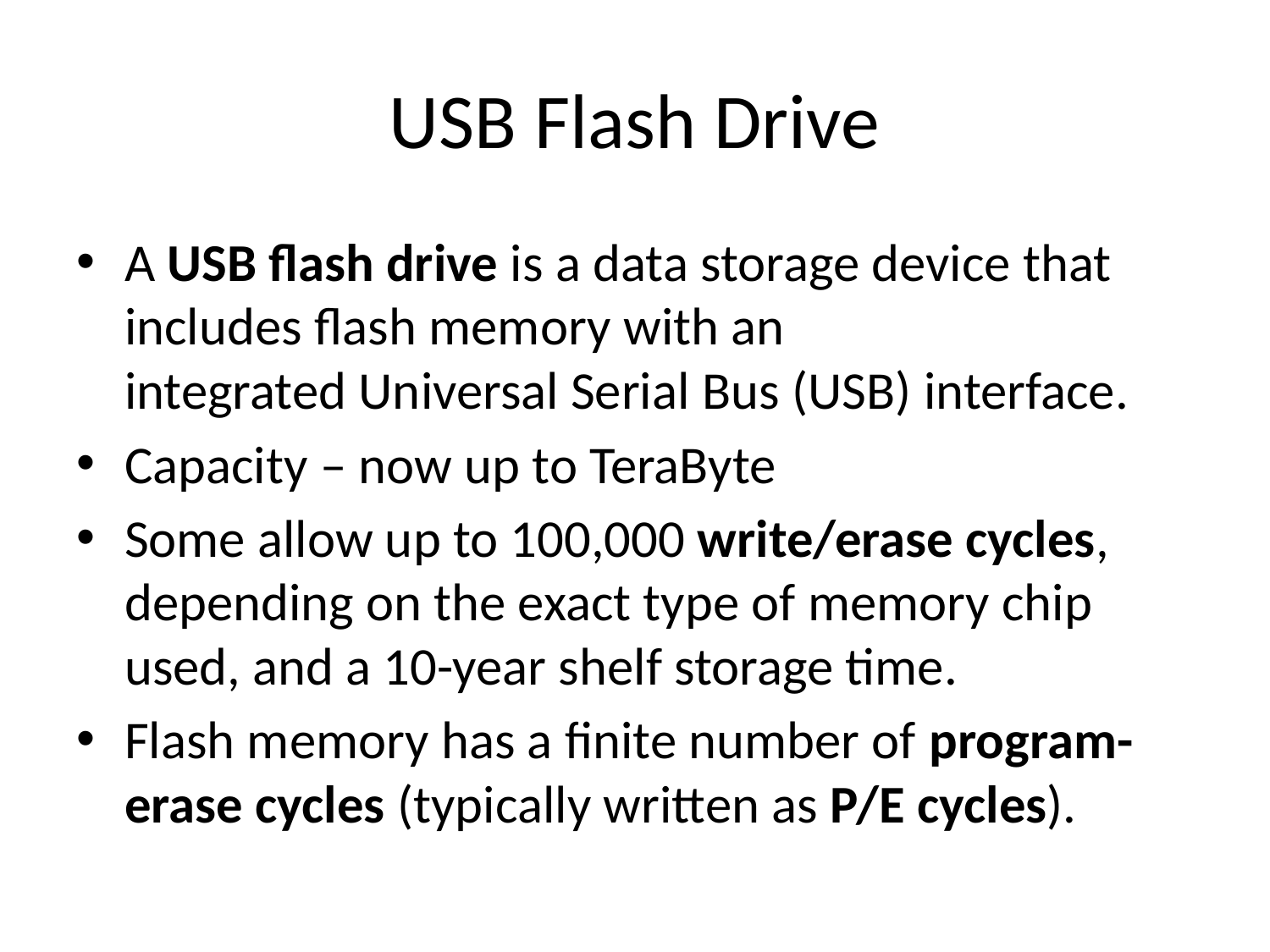

# USB Flash Drive
A USB flash drive is a data storage device that includes flash memory with an integrated Universal Serial Bus (USB) interface.
Capacity – now up to TeraByte
Some allow up to 100,000 write/erase cycles, depending on the exact type of memory chip used, and a 10-year shelf storage time.
Flash memory has a finite number of program-erase cycles (typically written as P/E cycles).